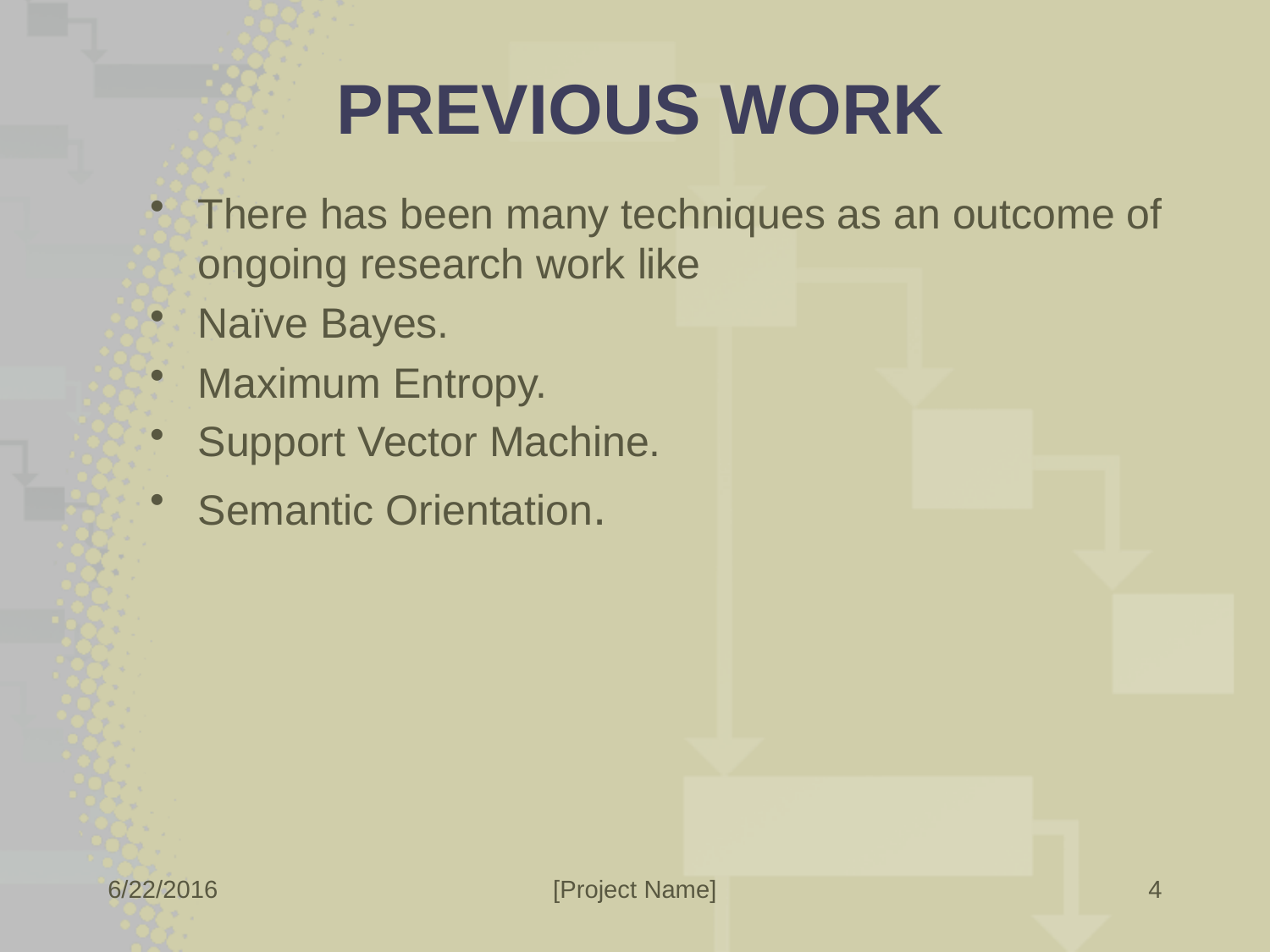

# PREVIOUS WORK
There has been many techniques as an outcome of ongoing research work like
Naïve Bayes.
Maximum Entropy.
Support Vector Machine.
Semantic Orientation.
4